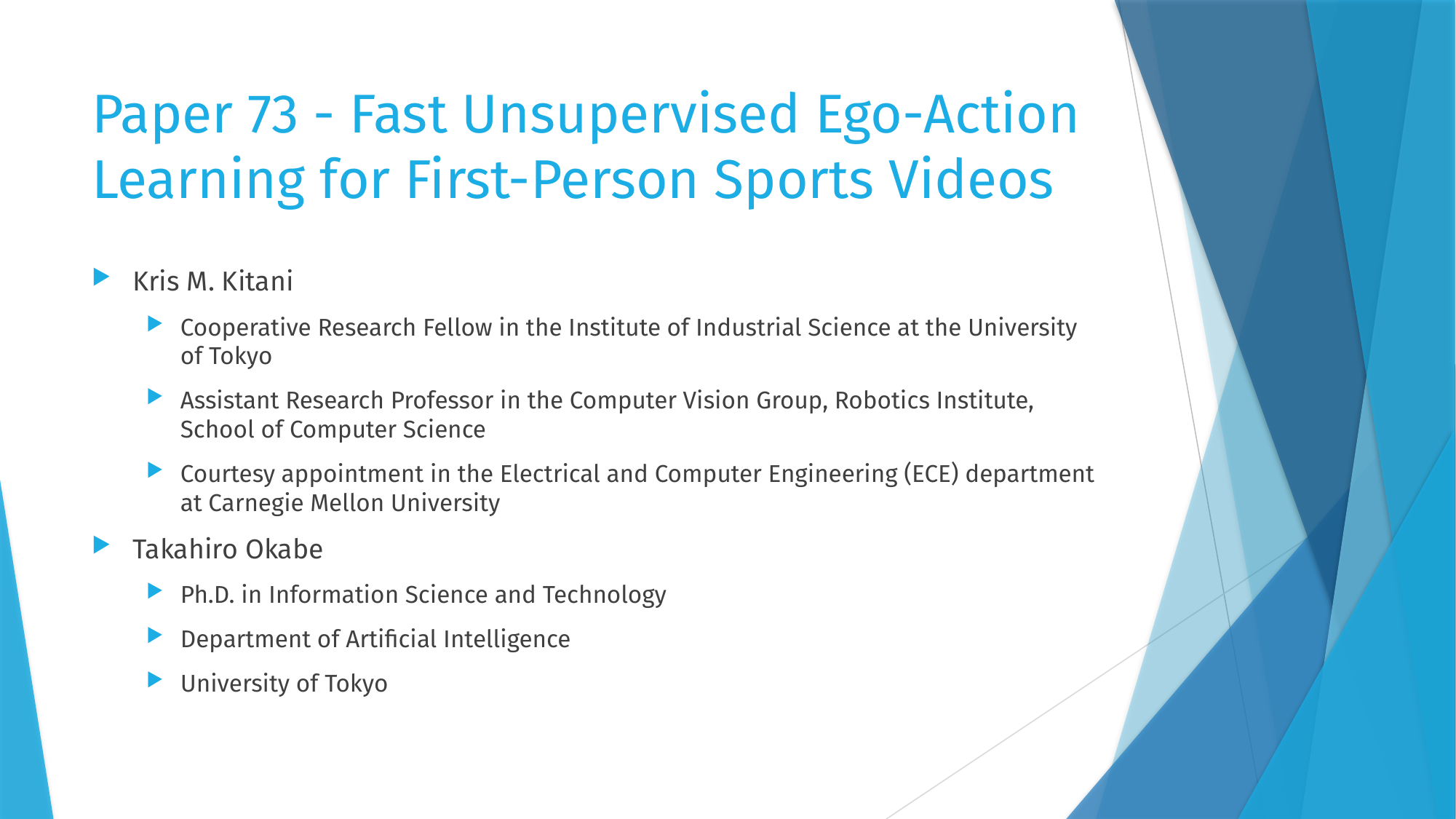

# Paper 73 - Fast Unsupervised Ego-Action Learning for First-Person Sports Videos
Kris M. Kitani
Cooperative Research Fellow in the Institute of Industrial Science at the University of Tokyo
Assistant Research Professor in the Computer Vision Group, Robotics Institute, School of Computer Science
Courtesy appointment in the Electrical and Computer Engineering (ECE) department at Carnegie Mellon University
Takahiro Okabe
Ph.D. in Information Science and Technology
Department of Artificial Intelligence
University of Tokyo